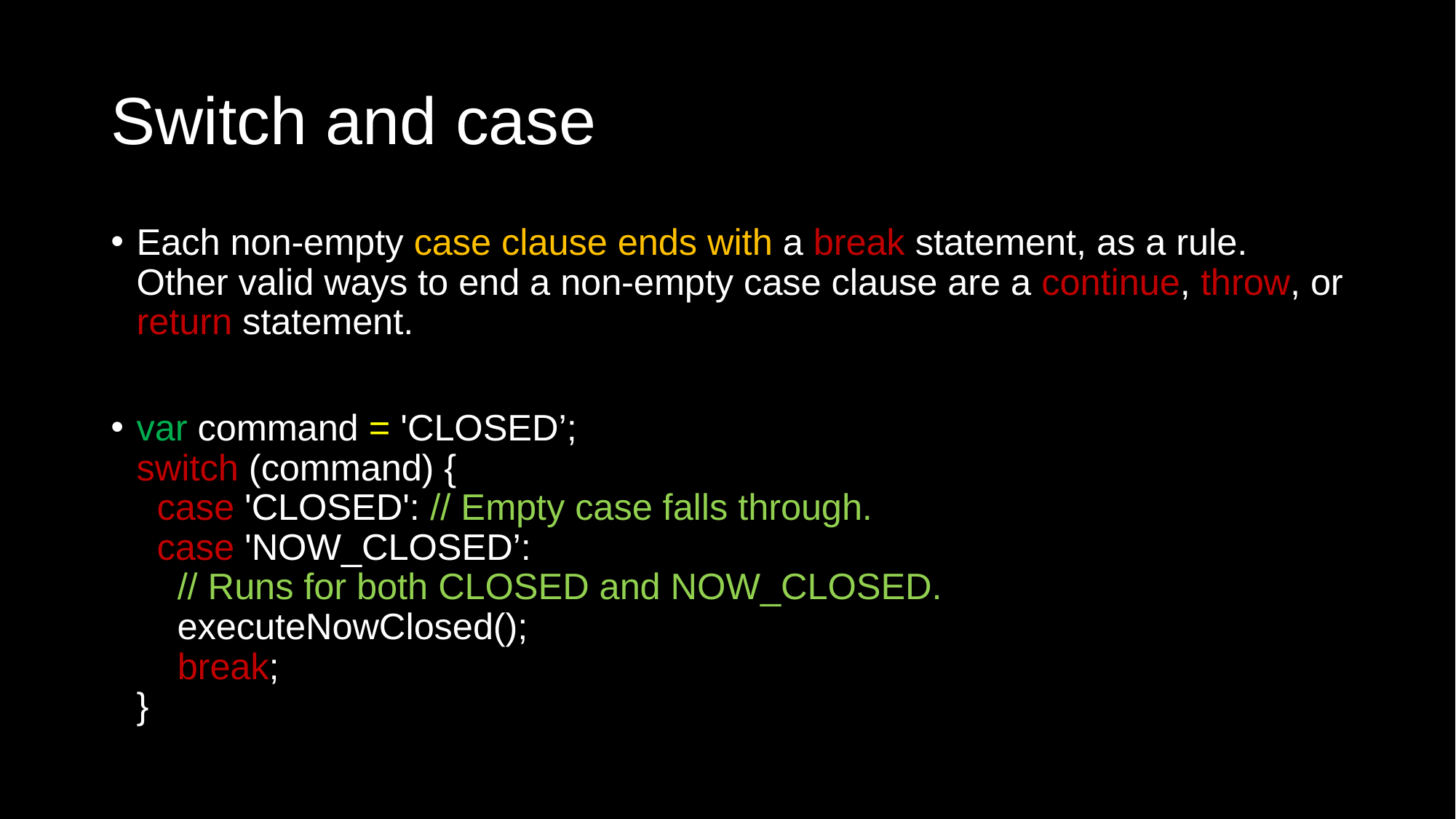

# Switch and case
Each non-empty case clause ends with a break statement, as a rule. Other valid ways to end a non-empty case clause are a continue, throw, or return statement.

var command = 'CLOSED’;
switch (command) {
  case 'CLOSED': // Empty case falls through.
  case 'NOW_CLOSED’:
    // Runs for both CLOSED and NOW_CLOSED.
    executeNowClosed();
    break;
}